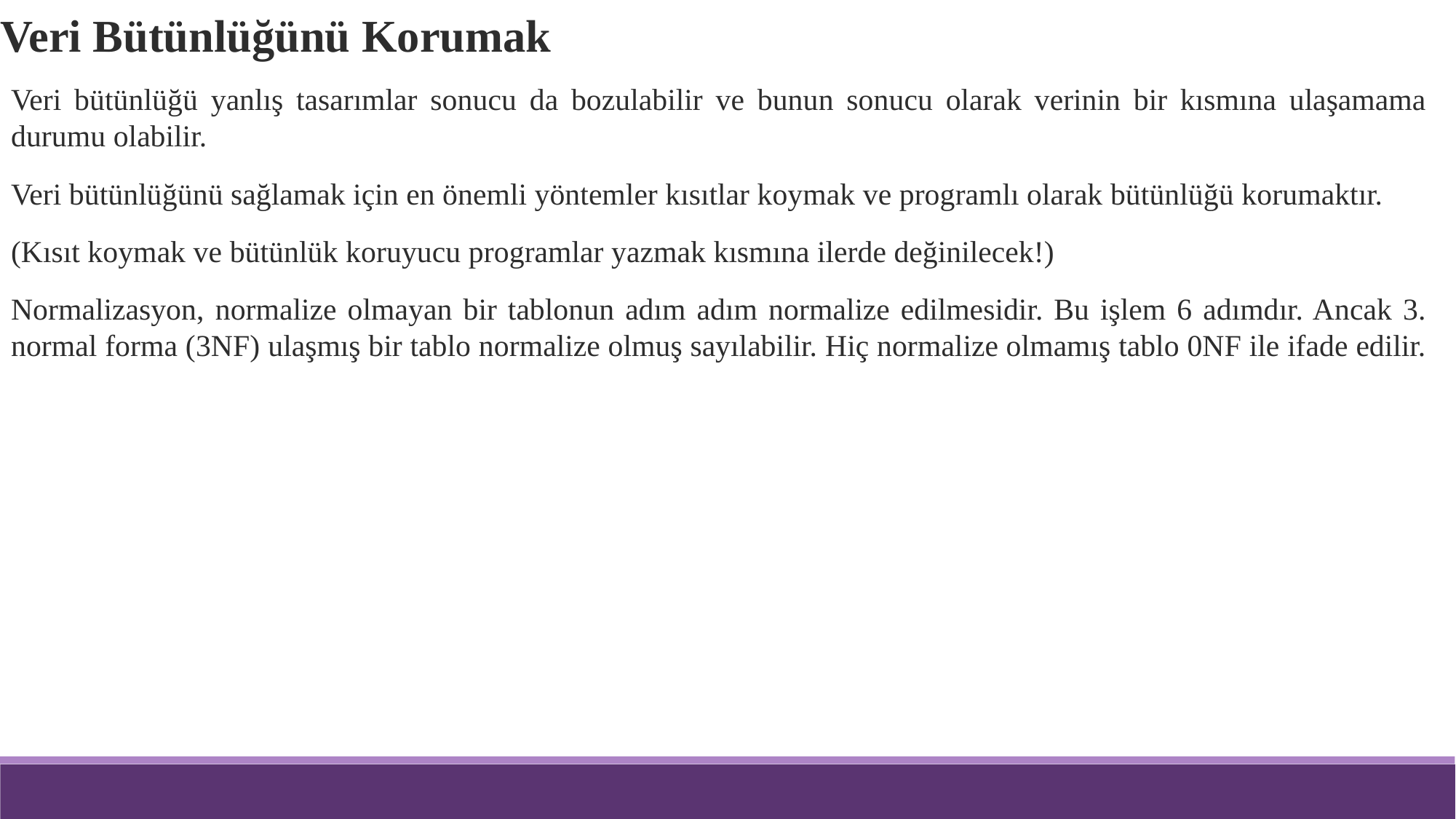

Veri Bütünlüğünü Korumak
Veri bütünlüğü yanlış tasarımlar sonucu da bozulabilir ve bunun sonucu olarak verinin bir kısmına ulaşamama durumu olabilir.
Veri bütünlüğünü sağlamak için en önemli yöntemler kısıtlar koymak ve programlı olarak bütünlüğü korumaktır.
(Kısıt koymak ve bütünlük koruyucu programlar yazmak kısmına ilerde değinilecek!)
Normalizasyon, normalize olmayan bir tablonun adım adım normalize edilmesidir. Bu işlem 6 adımdır. Ancak 3. normal forma (3NF) ulaşmış bir tablo normalize olmuş sayılabilir. Hiç normalize olmamış tablo 0NF ile ifade edilir.